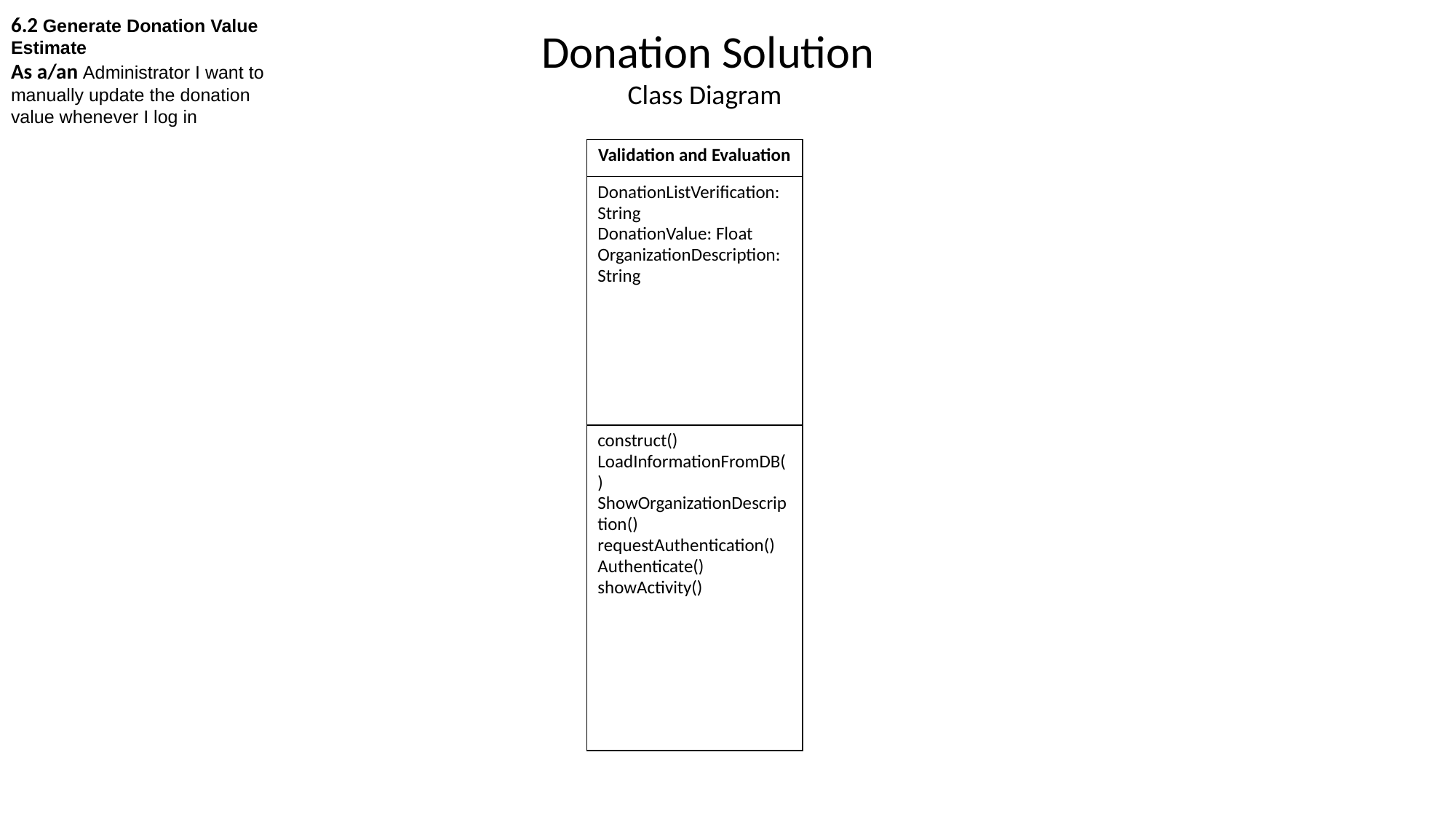

6.2 Generate Donation Value Estimate
As a/an Administrator I want to manually update the donation value whenever I log in
Donation Solution
Class Diagram
| Validation and Evaluation |
| --- |
| DonationListVerification: String DonationValue: Float OrganizationDescription: String |
| construct() LoadInformationFromDB() ShowOrganizationDescription() requestAuthentication() Authenticate() showActivity() |